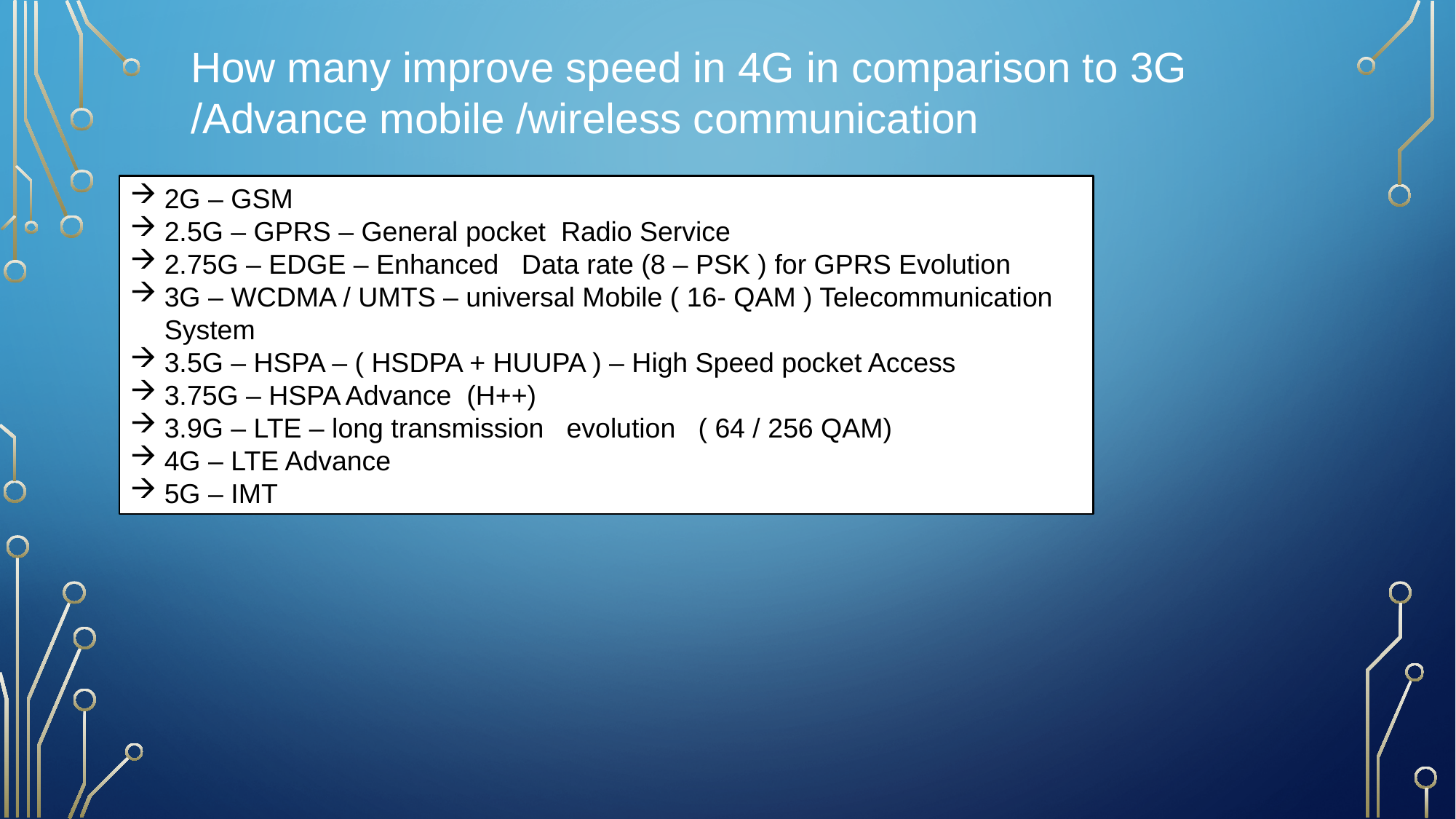

How many improve speed in 4G in comparison to 3G /Advance mobile /wireless communication
2G – GSM
2.5G – GPRS – General pocket  Radio Service
2.75G – EDGE – Enhanced   Data rate (8 – PSK ) for GPRS Evolution
3G – WCDMA / UMTS – universal Mobile ( 16- QAM ) Telecommunication System
3.5G – HSPA – ( HSDPA + HUUPA ) – High Speed pocket Access
3.75G – HSPA Advance  (H++)
3.9G – LTE – long transmission   evolution   ( 64 / 256 QAM)
4G – LTE Advance
5G – IMT